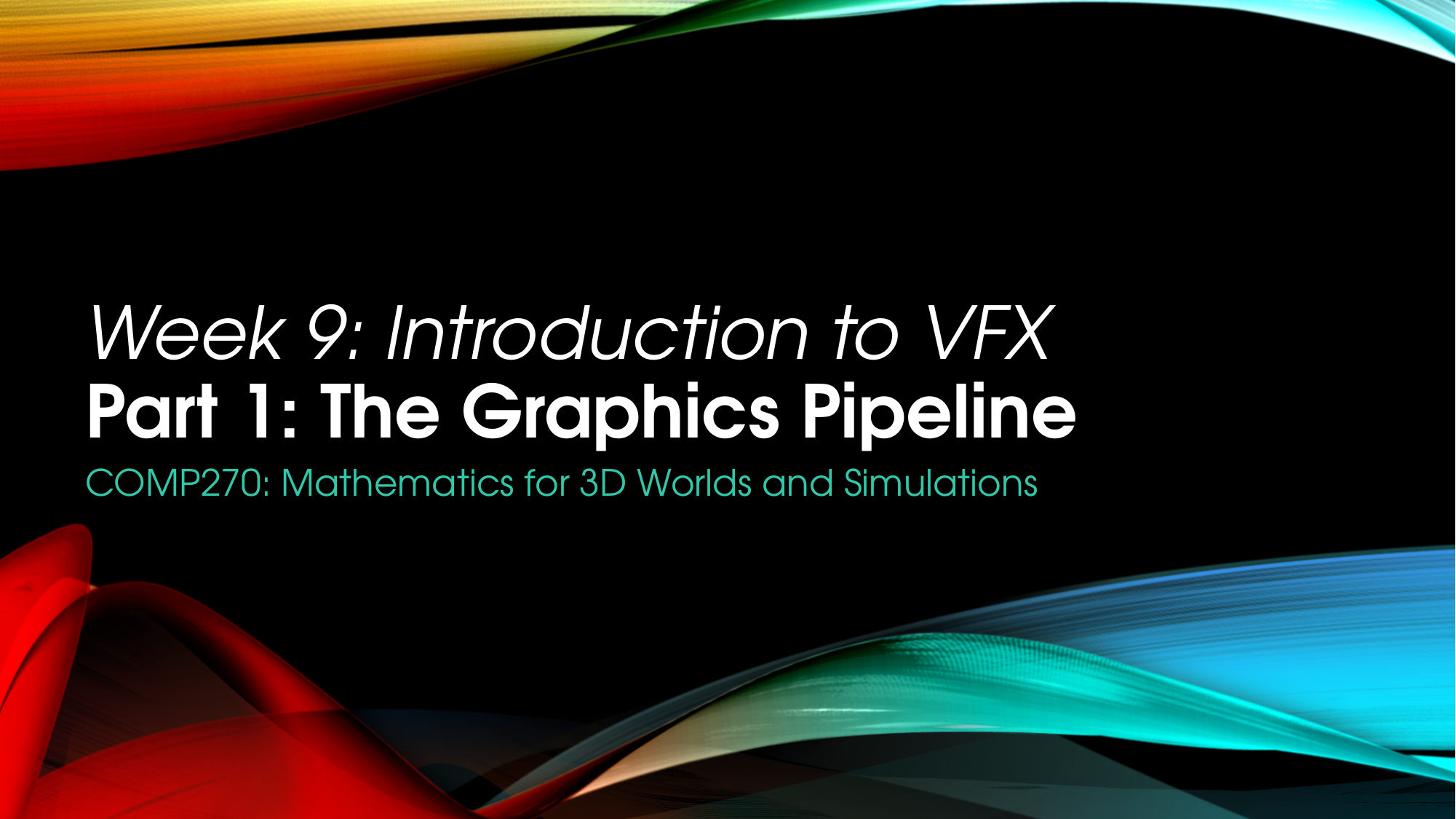

# Week 9: Introduction to VFX Part 1: The Graphics Pipeline
COMP270: Mathematics for 3D Worlds and Simulations